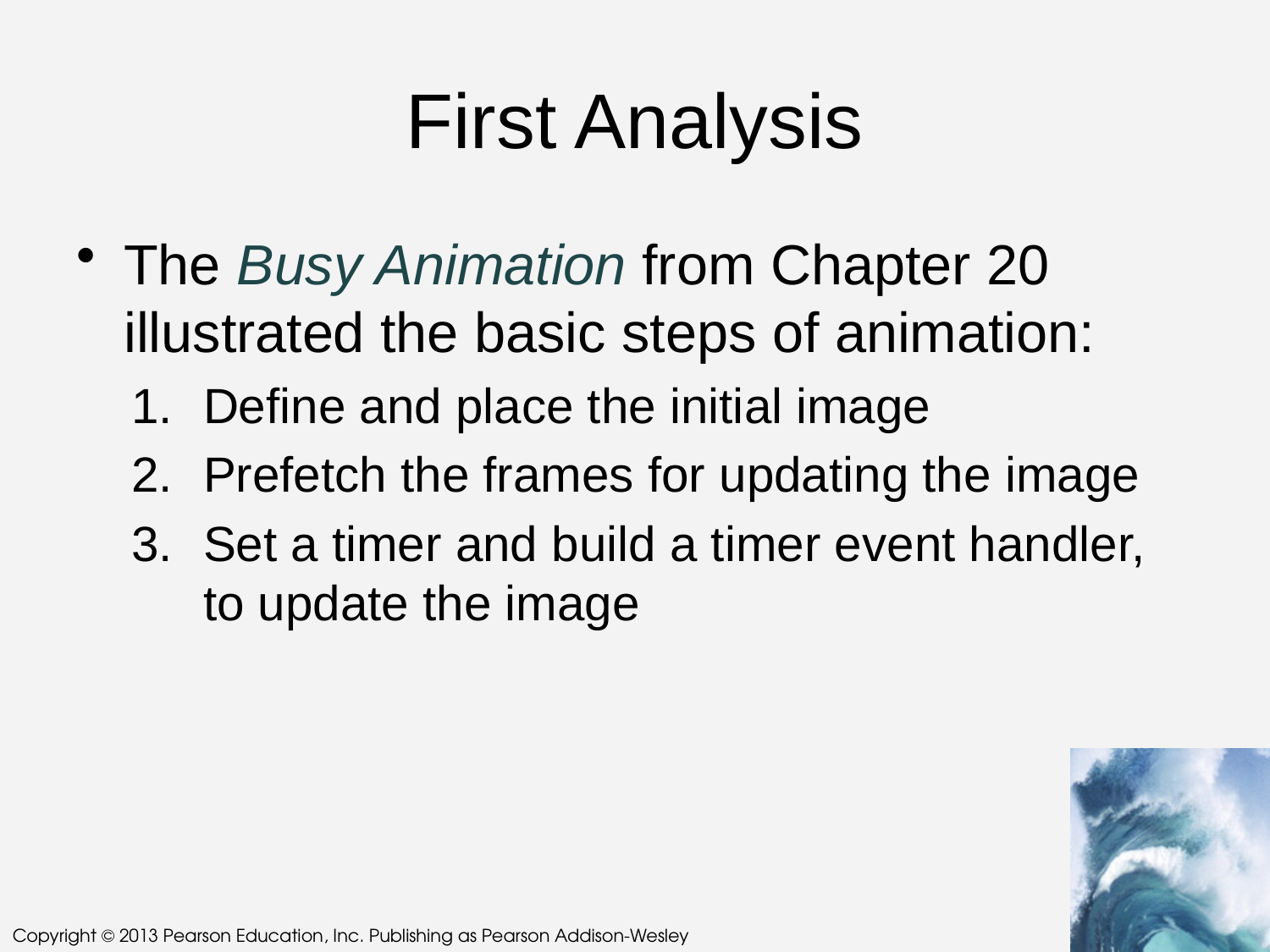

# First Analysis
The Busy Animation from Chapter 20 illustrated the basic steps of animation:
Define and place the initial image
Prefetch the frames for updating the image
Set a timer and build a timer event handler, to update the image